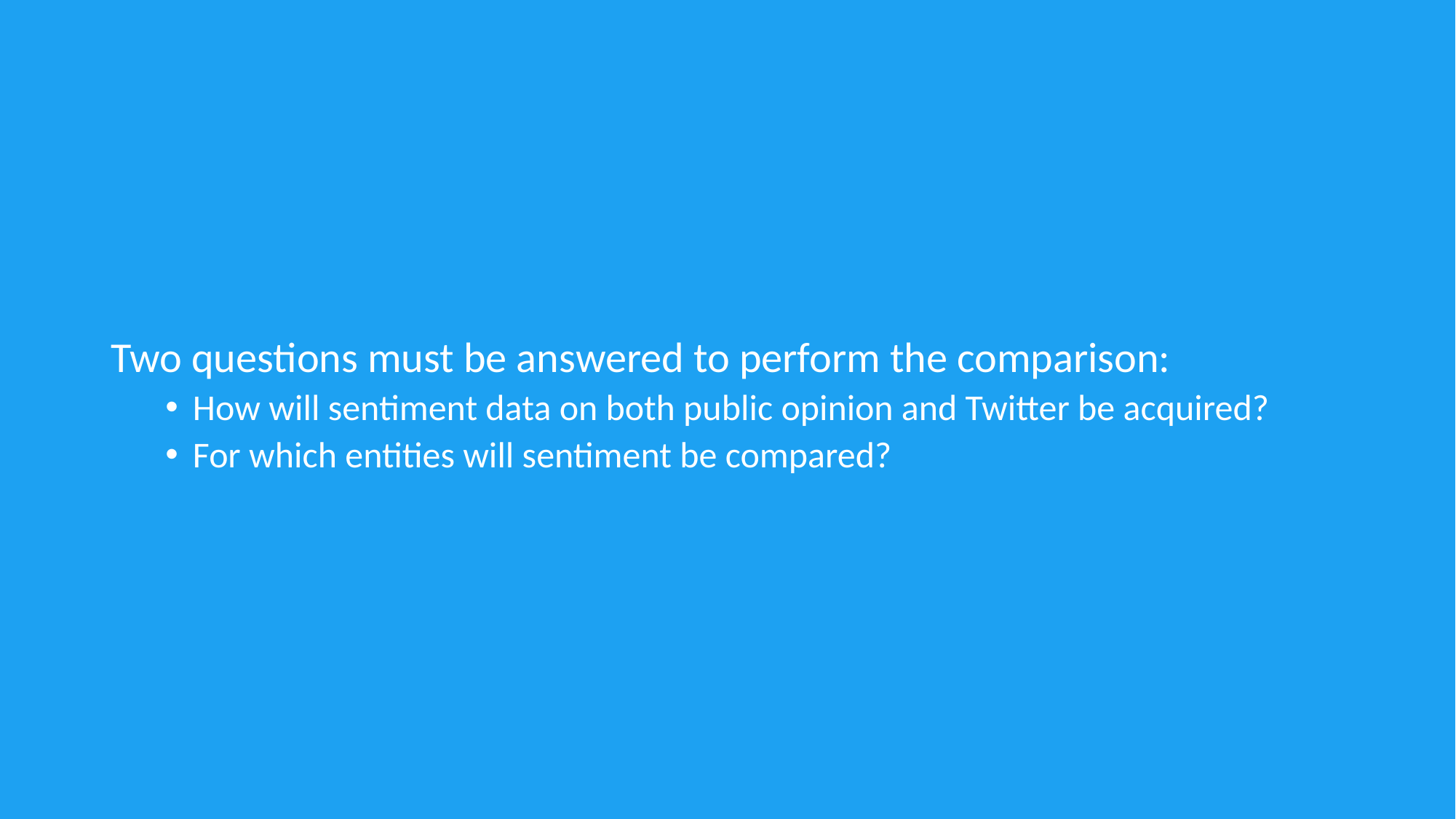

Two questions must be answered to perform the comparison:
How will sentiment data on both public opinion and Twitter be acquired?
For which entities will sentiment be compared?